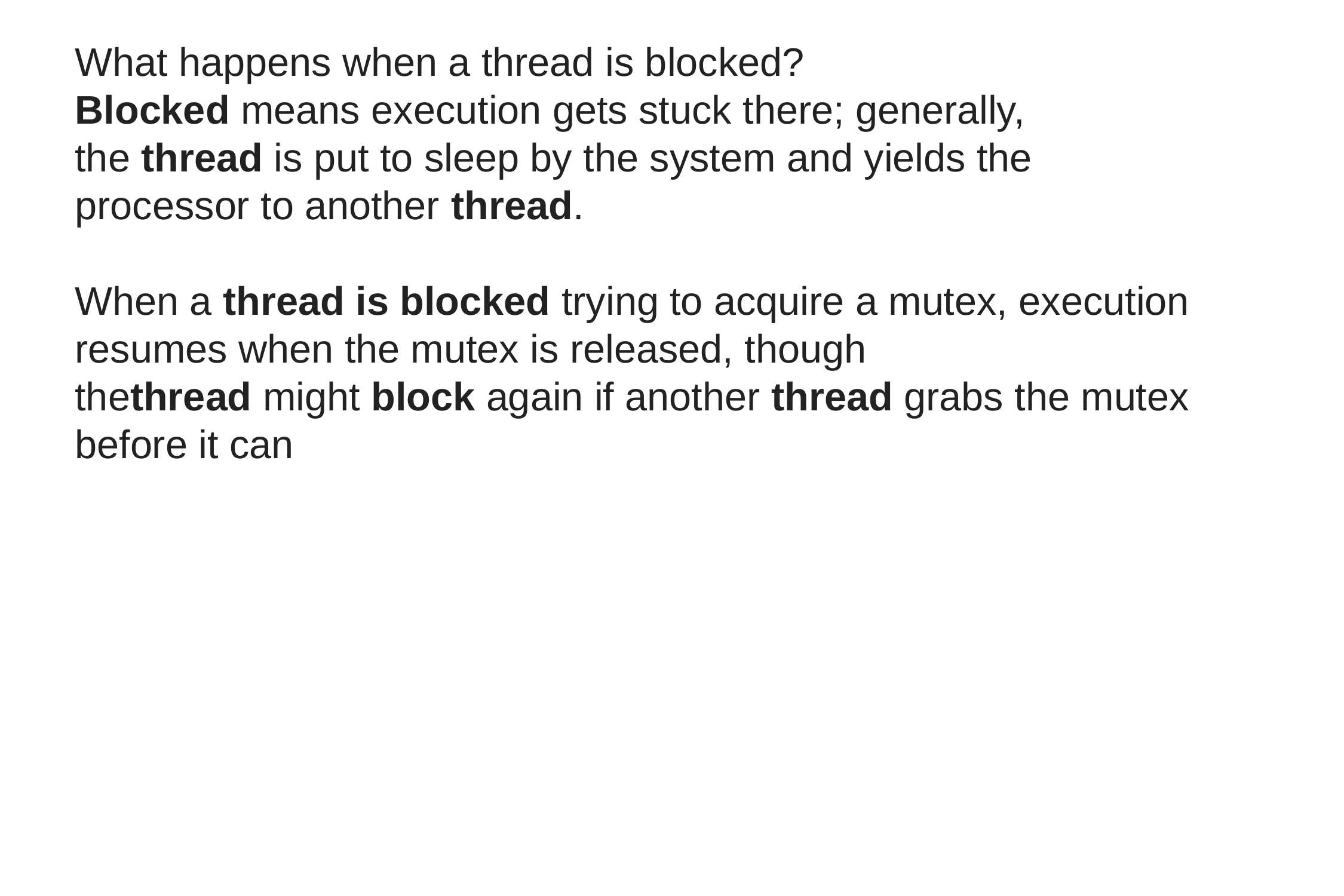

What happens when a thread is blocked?
Blocked means execution gets stuck there; generally, the thread is put to sleep by the system and yields the processor to another thread.

When a thread is blocked trying to acquire a mutex, execution resumes when the mutex is released, though thethread might block again if another thread grabs the mutex before it can